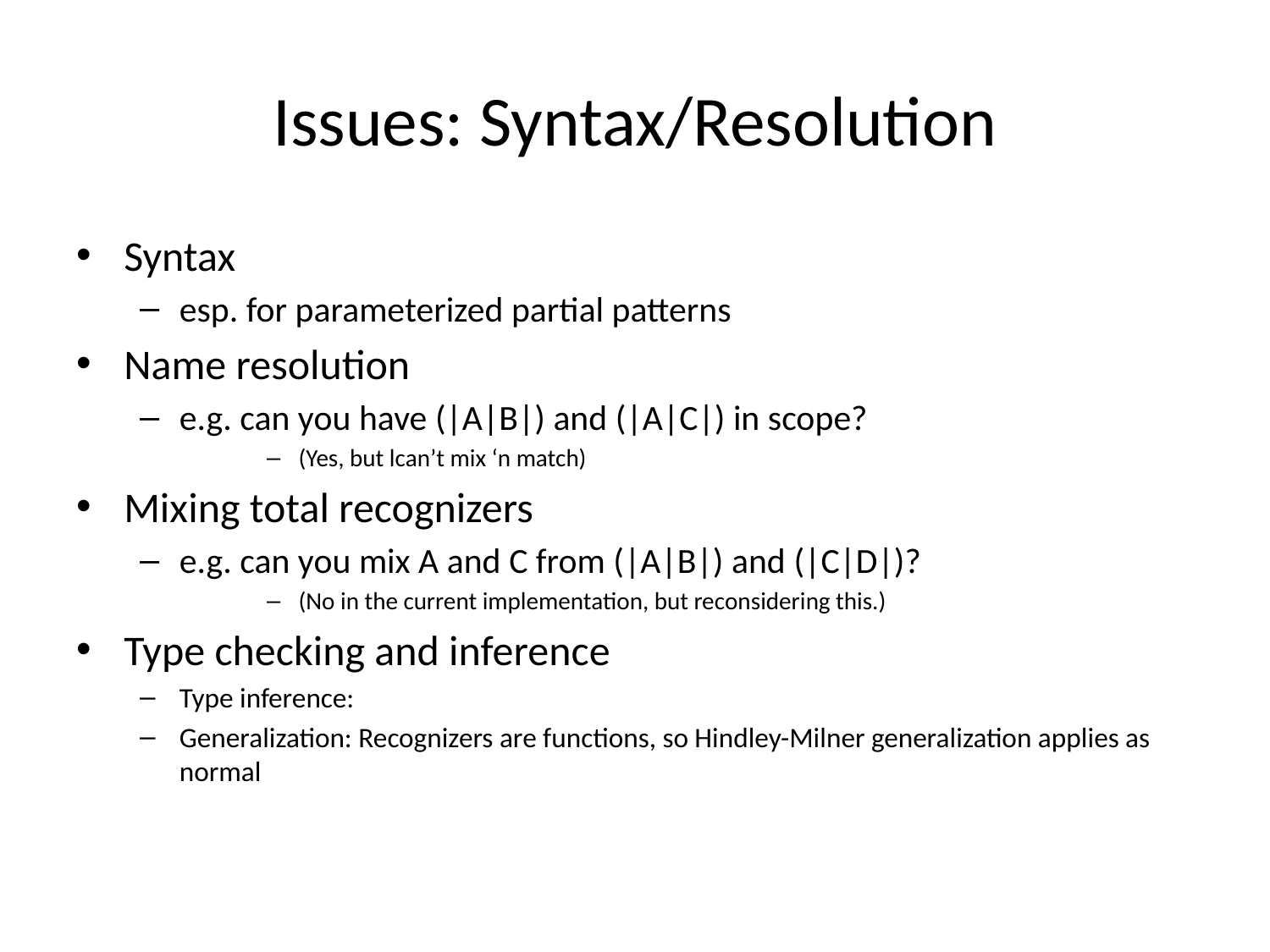

# Issues: Syntax/Resolution
Syntax
esp. for parameterized partial patterns
Name resolution
e.g. can you have (|A|B|) and (|A|C|) in scope?
(Yes, but lcan’t mix ‘n match)
Mixing total recognizers
e.g. can you mix A and C from (|A|B|) and (|C|D|)?
(No in the current implementation, but reconsidering this.)
Type checking and inference
Type inference:
Generalization: Recognizers are functions, so Hindley-Milner generalization applies as normal